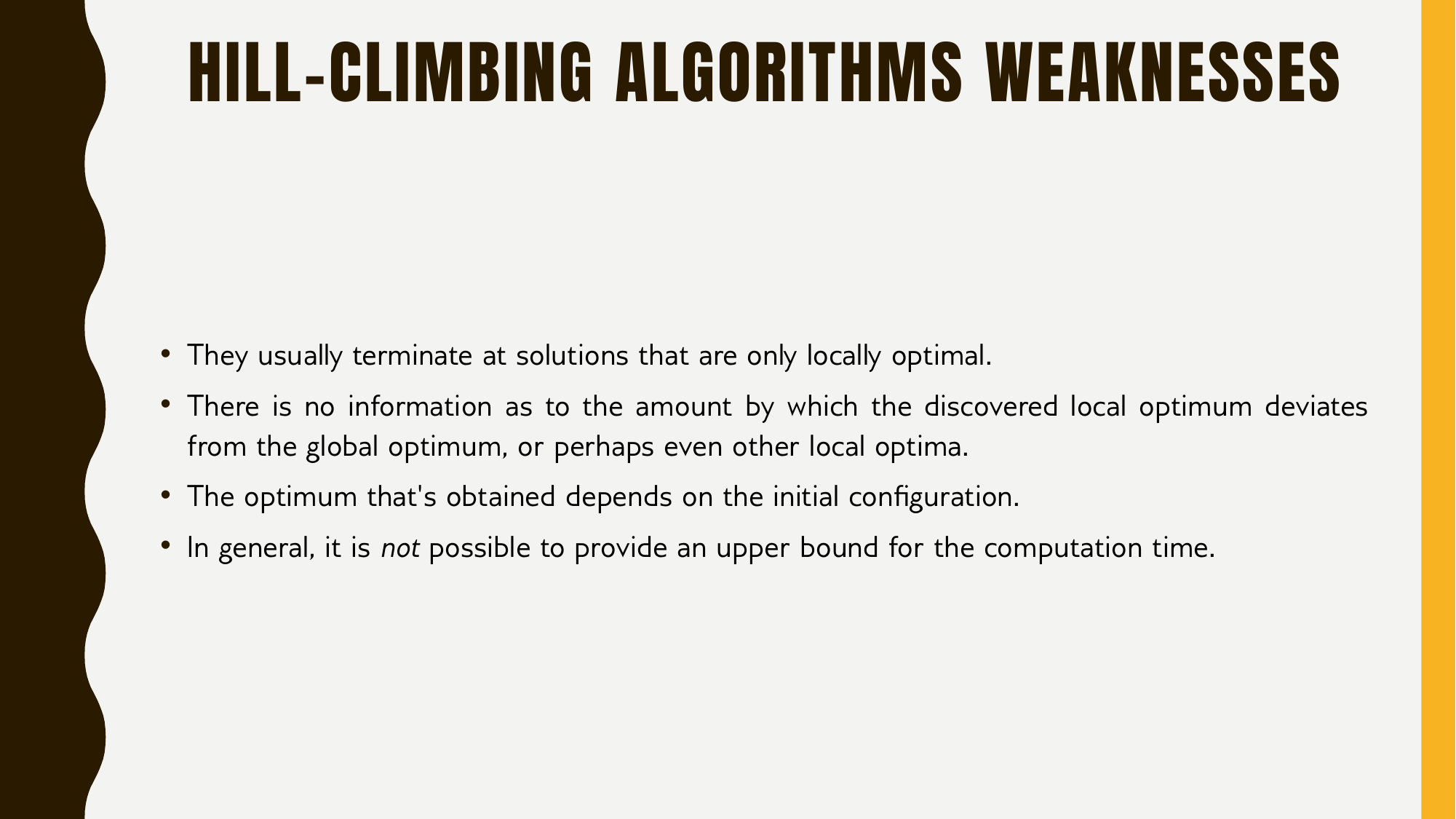

# Hill-climbing algorithms weaknesses
They usually terminate at solutions that are only locally optimal.
There is no information as to the amount by which the discovered local optimum deviates from the global optimum, or perhaps even other local optima.
The optimum that's obtained depends on the initial configuration.
In general, it is not possible to provide an upper bound for the computation time.